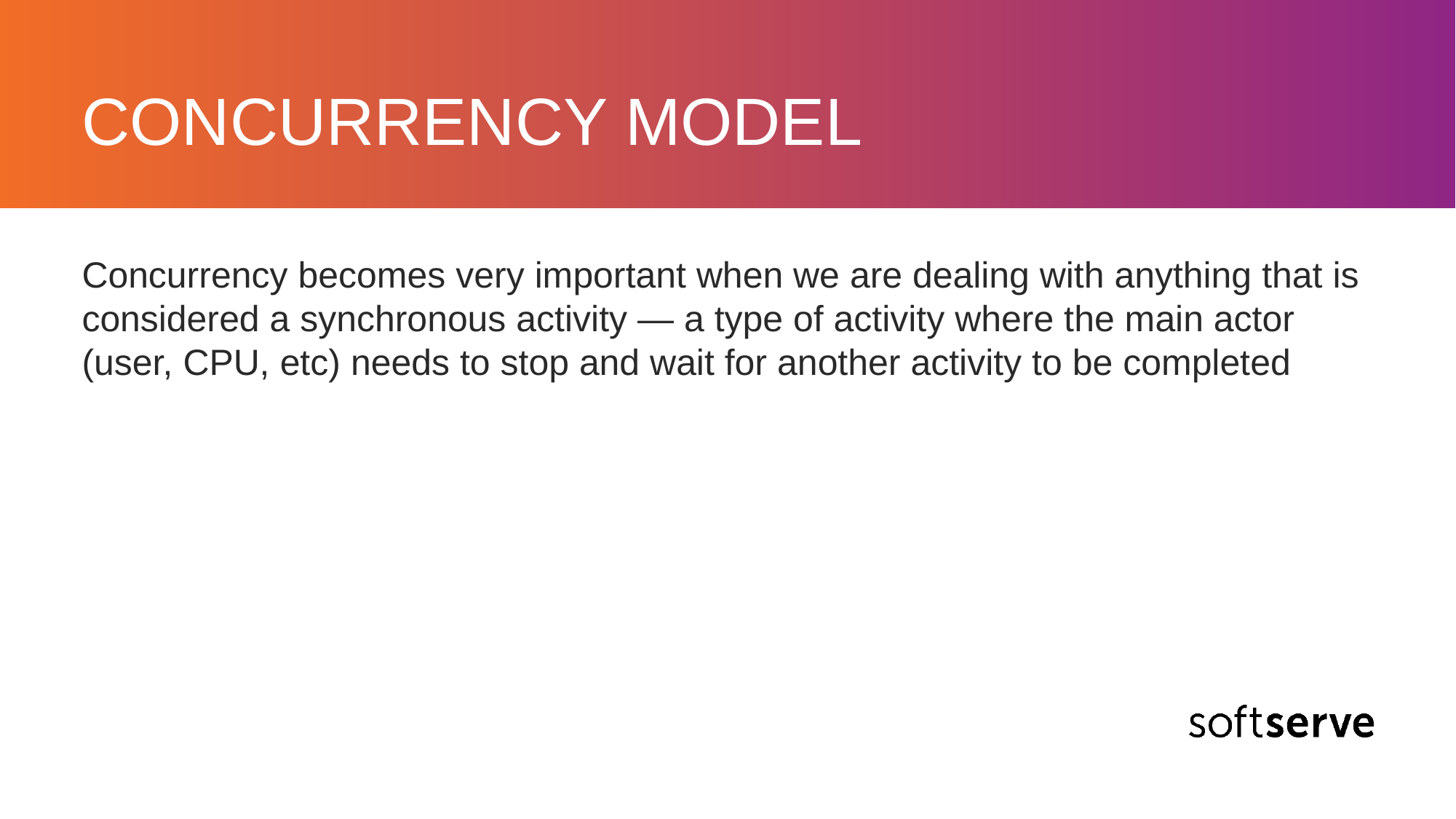

# CONCURRENCY MODEL
Concurrency becomes very important when we are dealing with anything that is considered a synchronous activity — a type of activity where the main actor (user, CPU, etc) needs to stop and wait for another activity to be completed